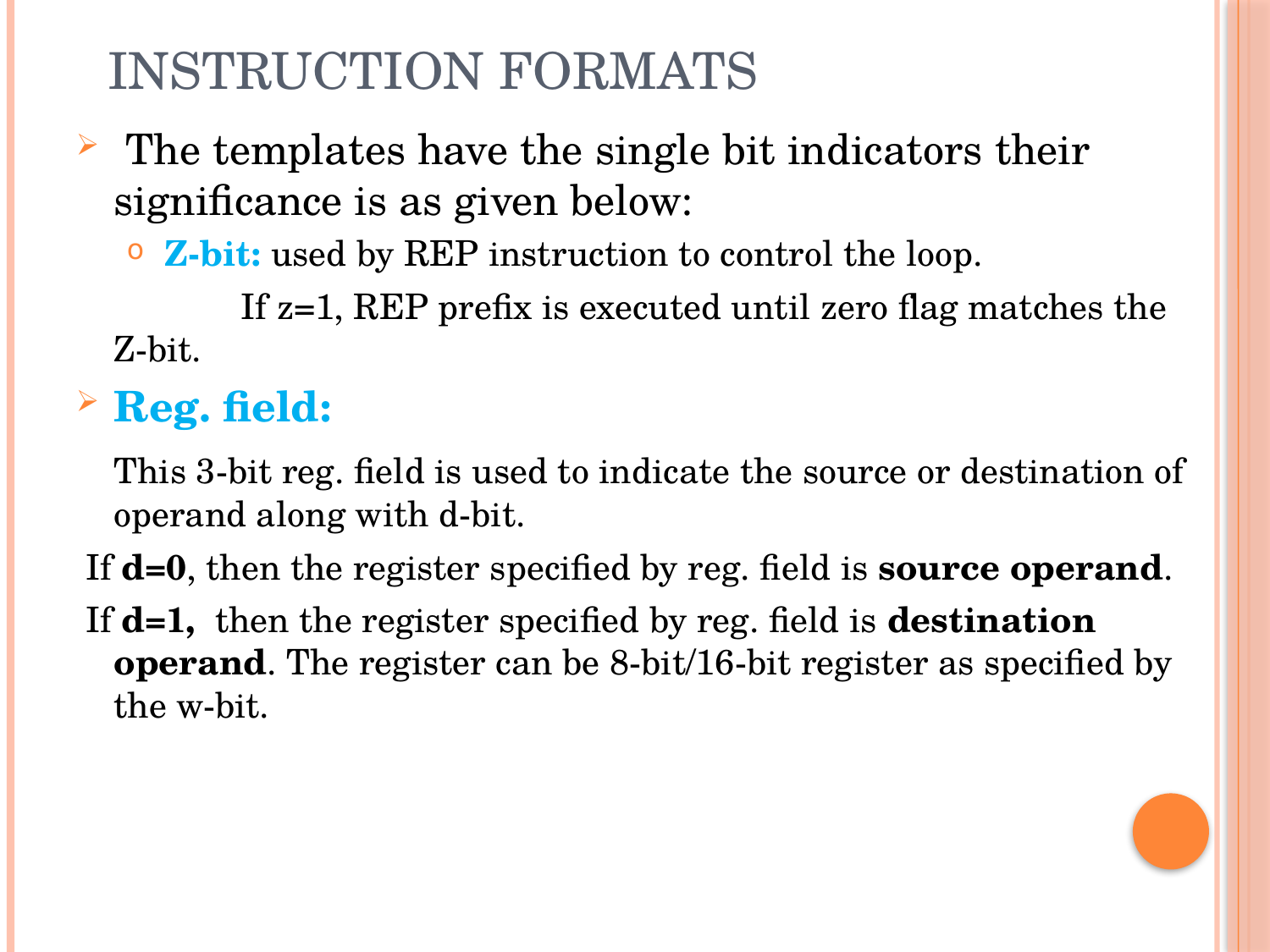

# Instruction Formats
 The templates have the single bit indicators their significance is as given below:
Z-bit: used by REP instruction to control the loop.
		If z=1, REP prefix is executed until zero flag matches the Z-bit.
Reg. field:
	This 3-bit reg. field is used to indicate the source or destination of operand along with d-bit.
 If d=0, then the register specified by reg. field is source operand.
 If d=1,  then the register specified by reg. field is destination operand. The register can be 8-bit/16-bit register as specified by the w-bit.
12